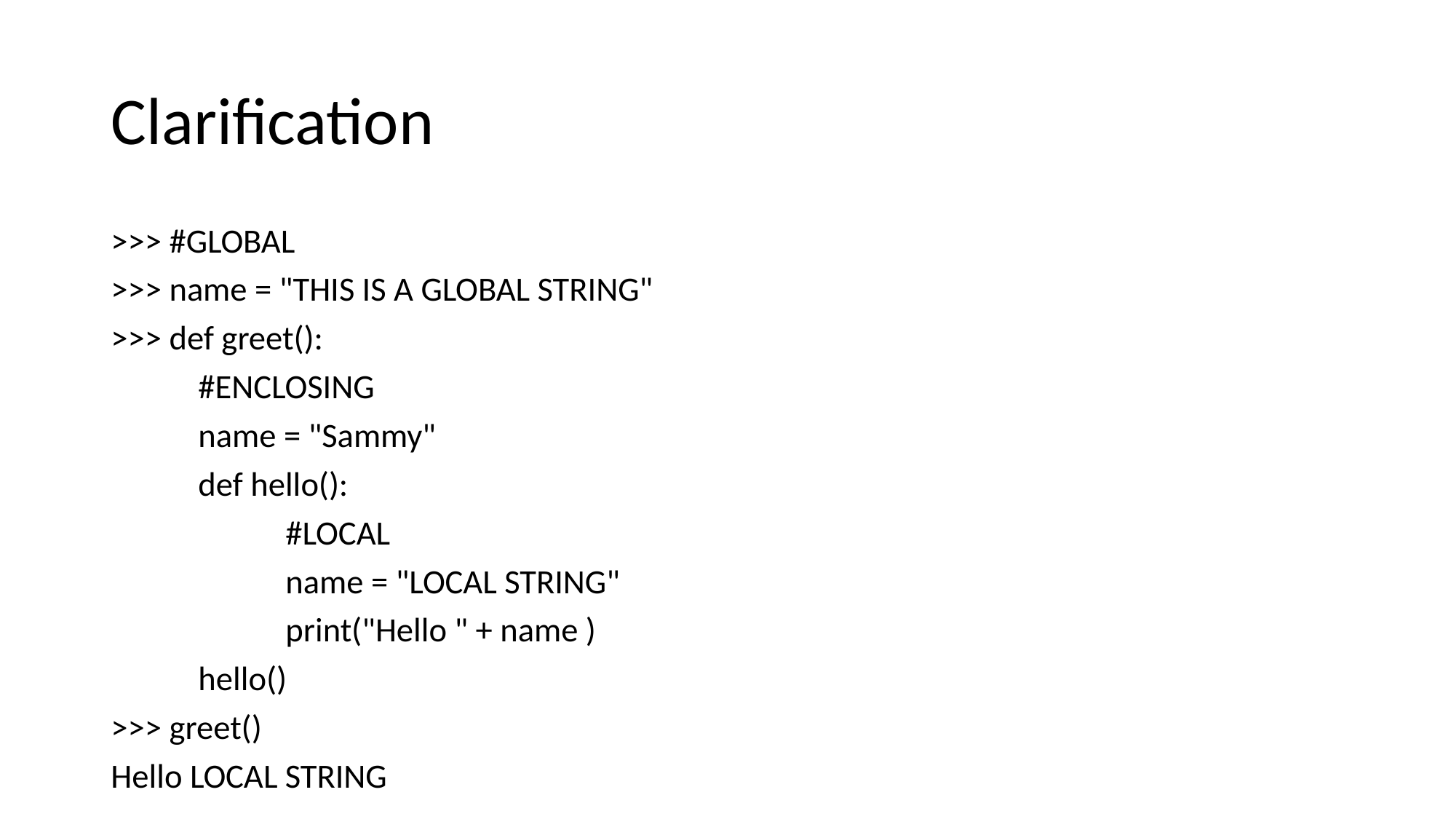

# Clarification
>>> #GLOBAL
>>> name = "THIS IS A GLOBAL STRING"
>>> def greet():
	#ENCLOSING
	name = "Sammy"
	def hello():
		#LOCAL
		name = "LOCAL STRING"
		print("Hello " + name )
	hello()
>>> greet()
Hello LOCAL STRING